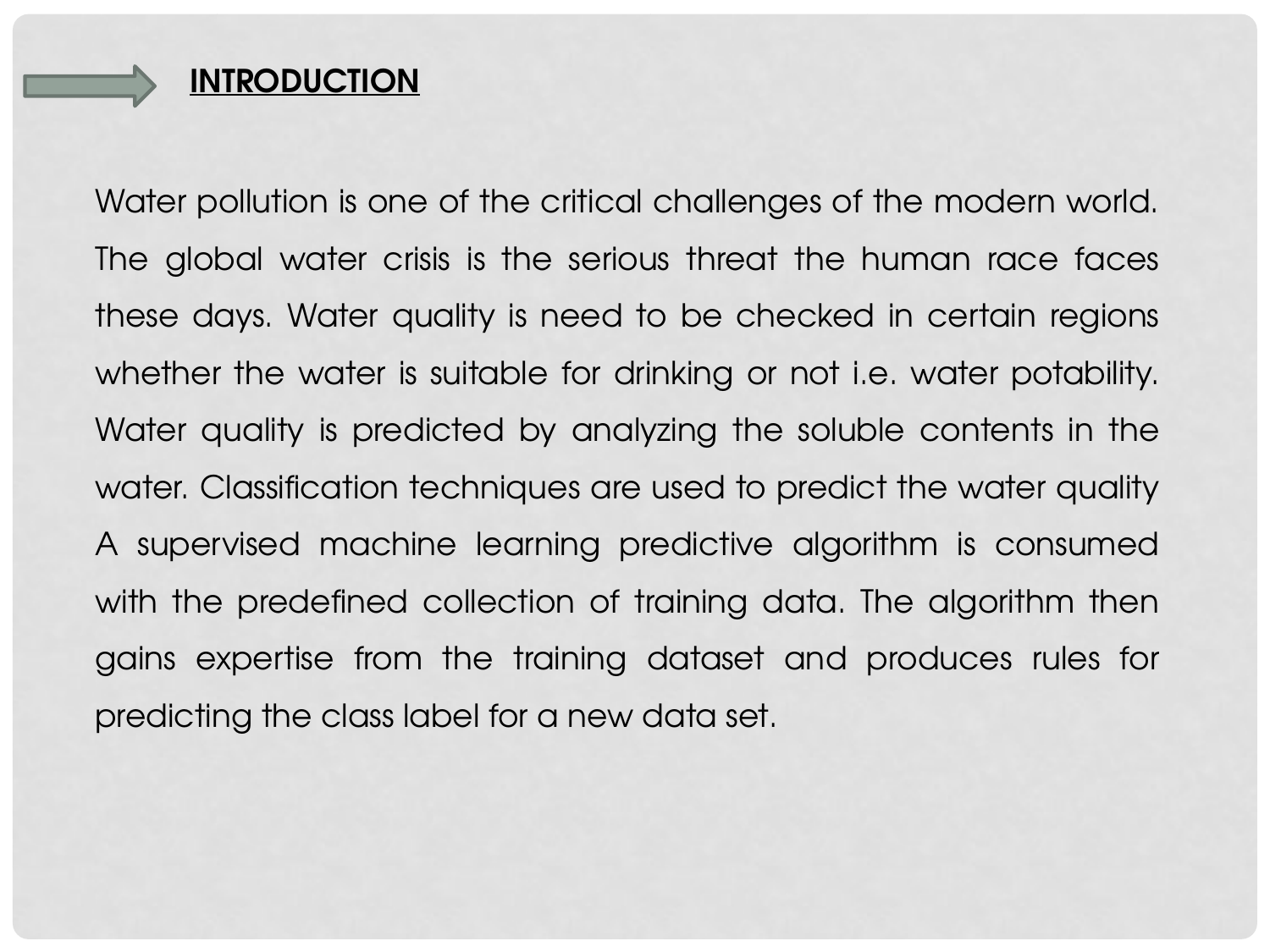

INTRODUCTION

Water pollution is one of the critical challenges of the modern world. The global water crisis is the serious threat the human race faces these days. Water quality is need to be checked in certain regions whether the water is suitable for drinking or not i.e. water potability. Water quality is predicted by analyzing the soluble contents in the water. Classification techniques are used to predict the water quality A supervised machine learning predictive algorithm is consumed with the predefined collection of training data. The algorithm then gains expertise from the training dataset and produces rules for predicting the class label for a new data set.